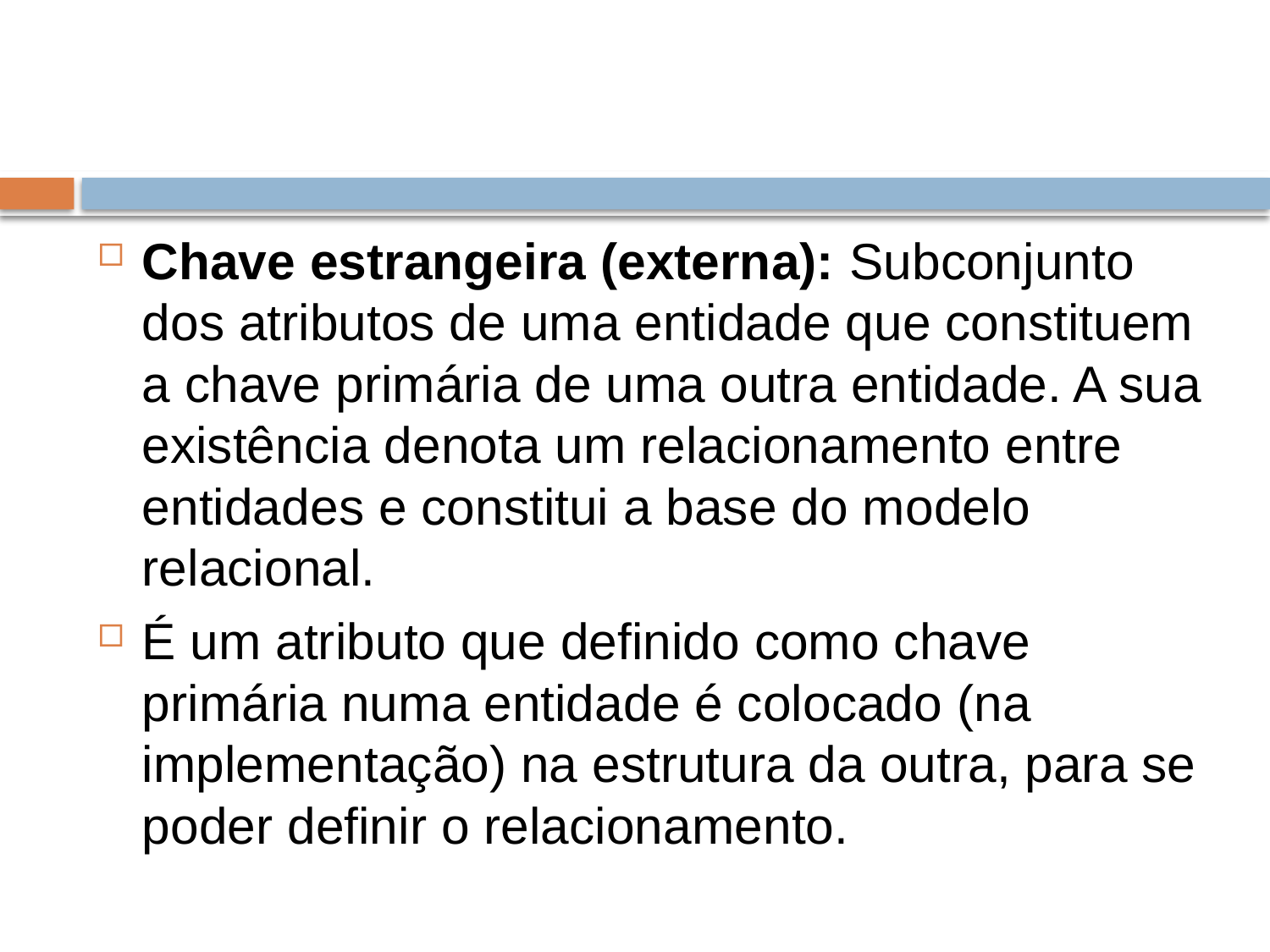

#
Chave estrangeira (externa): Subconjunto dos atributos de uma entidade que constituem a chave primária de uma outra entidade. A sua existência denota um relacionamento entre entidades e constitui a base do modelo relacional.
É um atributo que definido como chave primária numa entidade é colocado (na implementação) na estrutura da outra, para se poder definir o relacionamento.